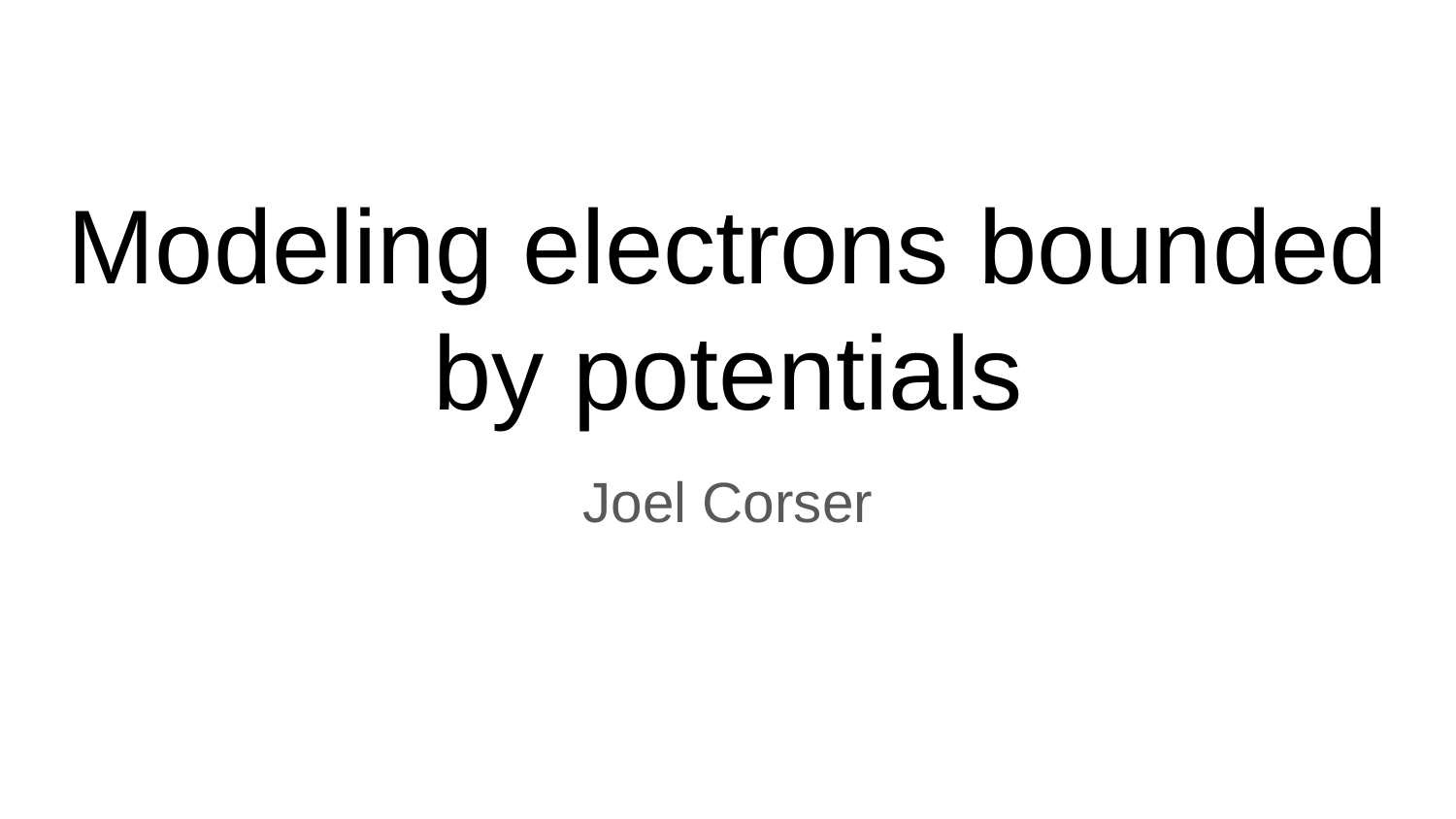

# Modeling electrons bounded by potentials
Joel Corser